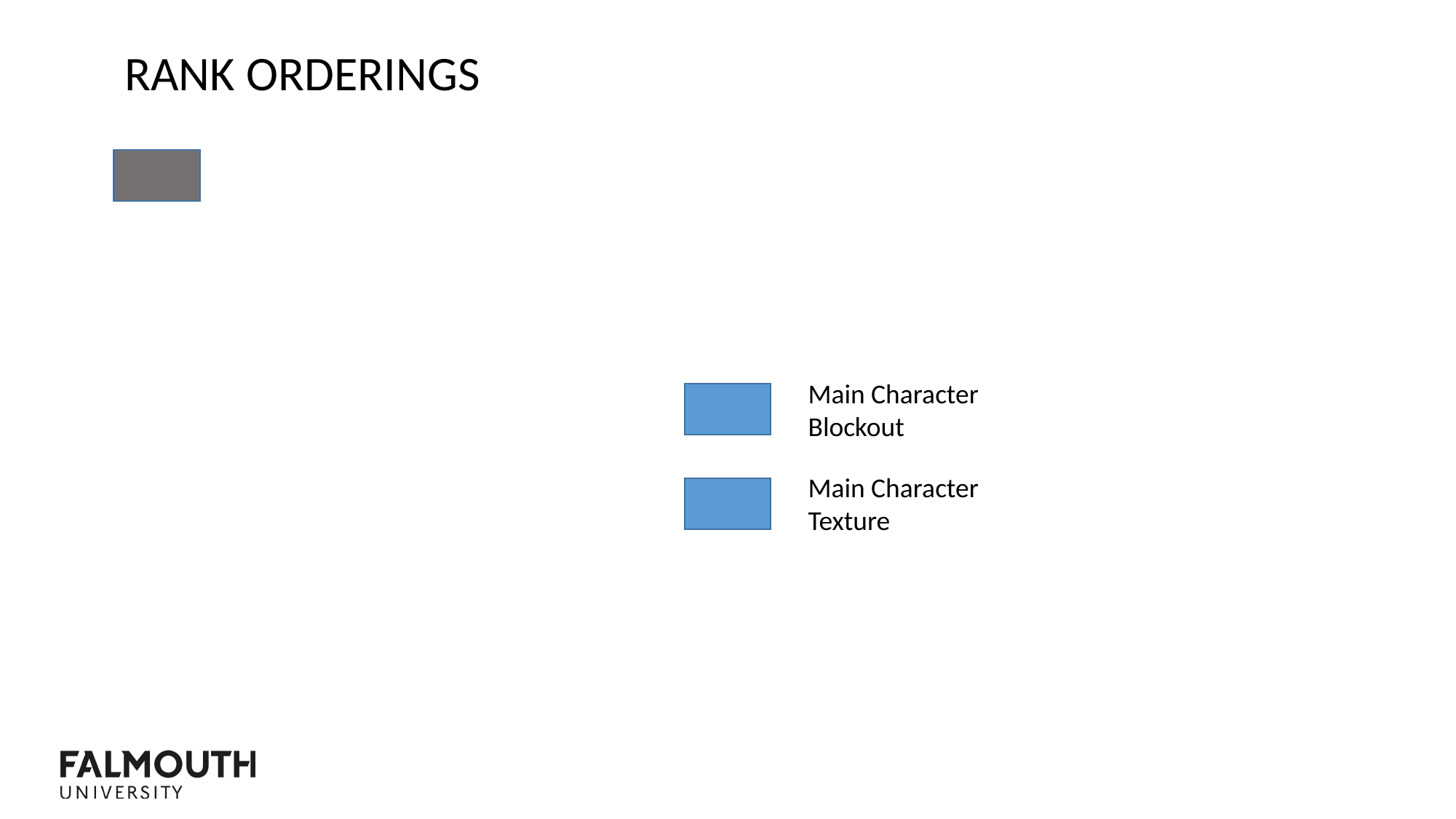

Rank Orderings

Main Character
Blockout

Main Character
Texture